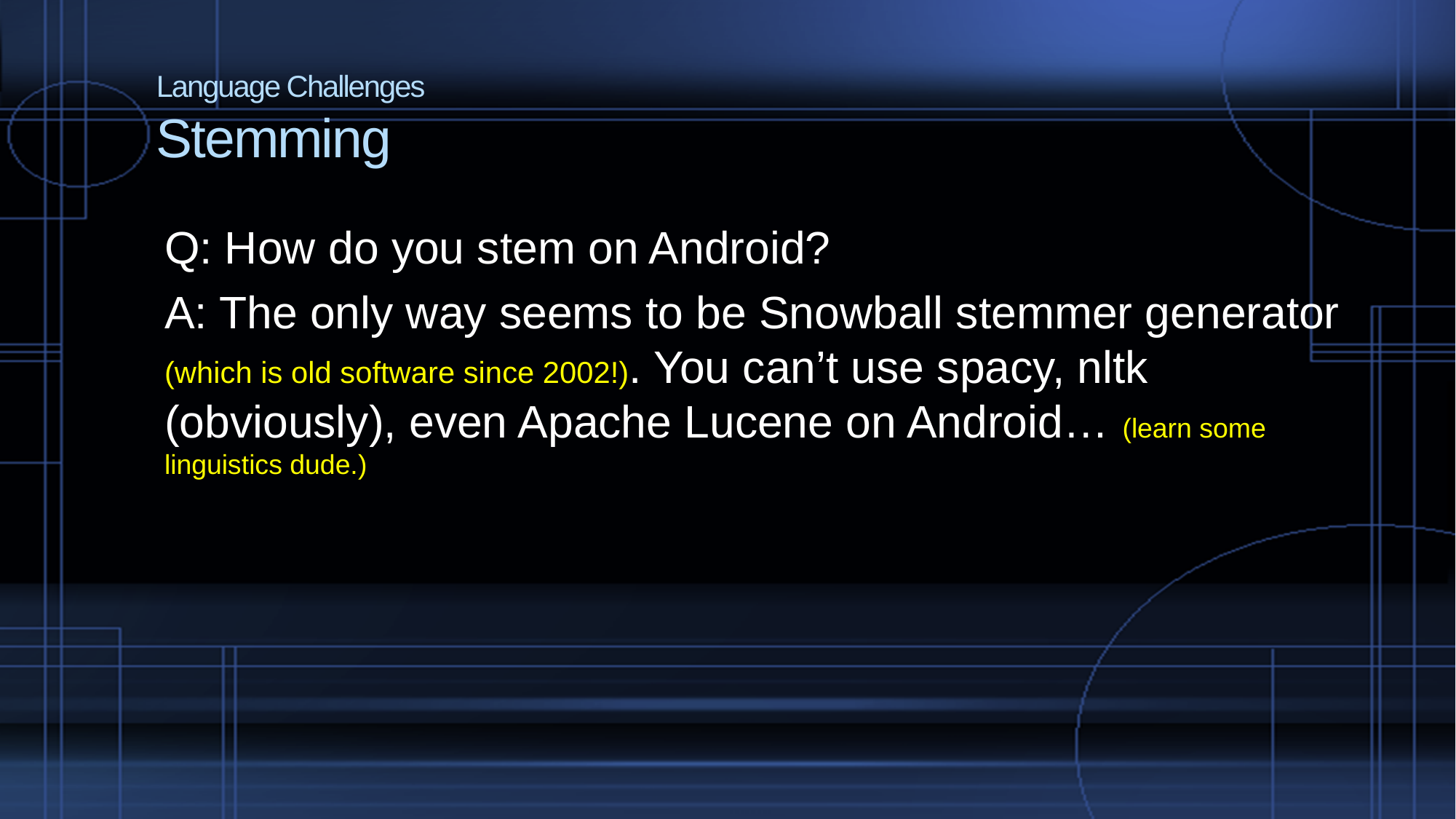

# Language Challenges Stemming
Q: How do you stem on Android?
A: The only way seems to be Snowball stemmer generator (which is old software since 2002!). You can’t use spacy, nltk (obviously), even Apache Lucene on Android… (learn some linguistics dude.)